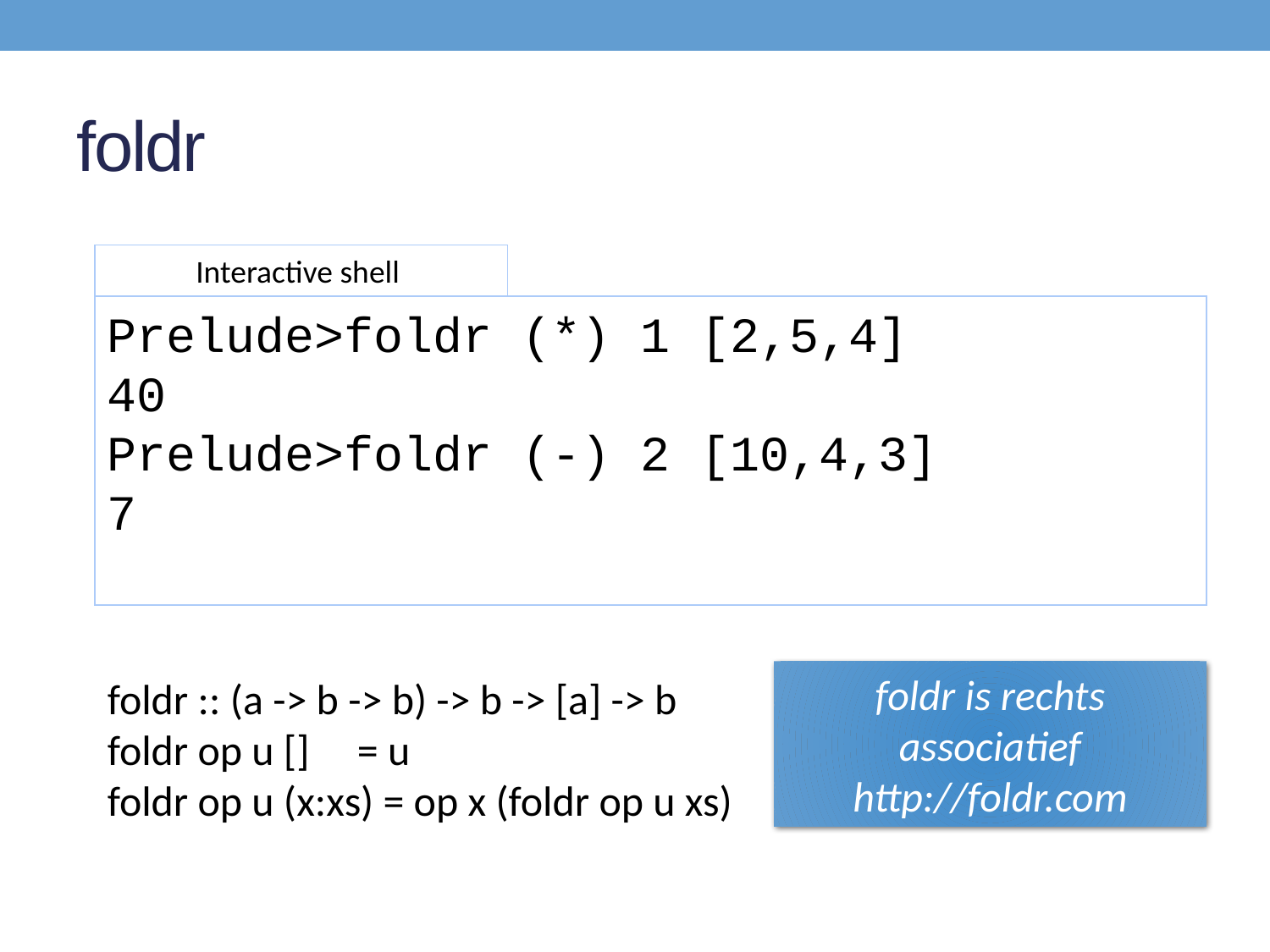

# foldr
Interactive shell
Prelude>foldr (*) 1 [2,5,4]
40
Prelude>foldr (-) 2 [10,4,3]
7

foldr is rechts associatief
http://foldr.com
foldr :: (a -> b -> b) -> b -> [a] -> b
foldr op u []     = u
foldr op u (x:xs) = op x (foldr op u xs)